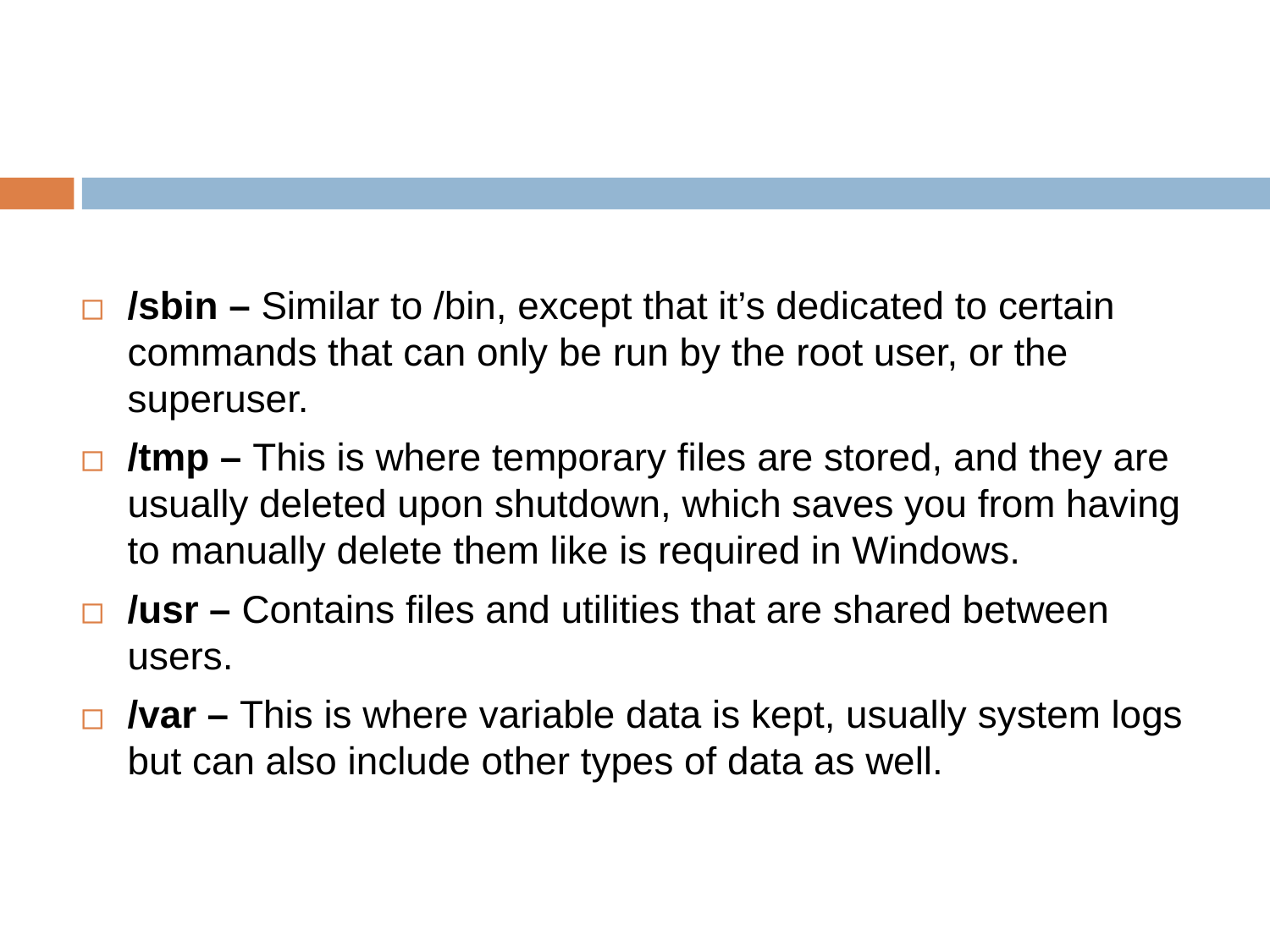

/sbin – Similar to /bin, except that it’s dedicated to certain commands that can only be run by the root user, or the superuser.
/tmp – This is where temporary files are stored, and they are usually deleted upon shutdown, which saves you from having to manually delete them like is required in Windows.
/usr – Contains files and utilities that are shared between users.
/var – This is where variable data is kept, usually system logs but can also include other types of data as well.